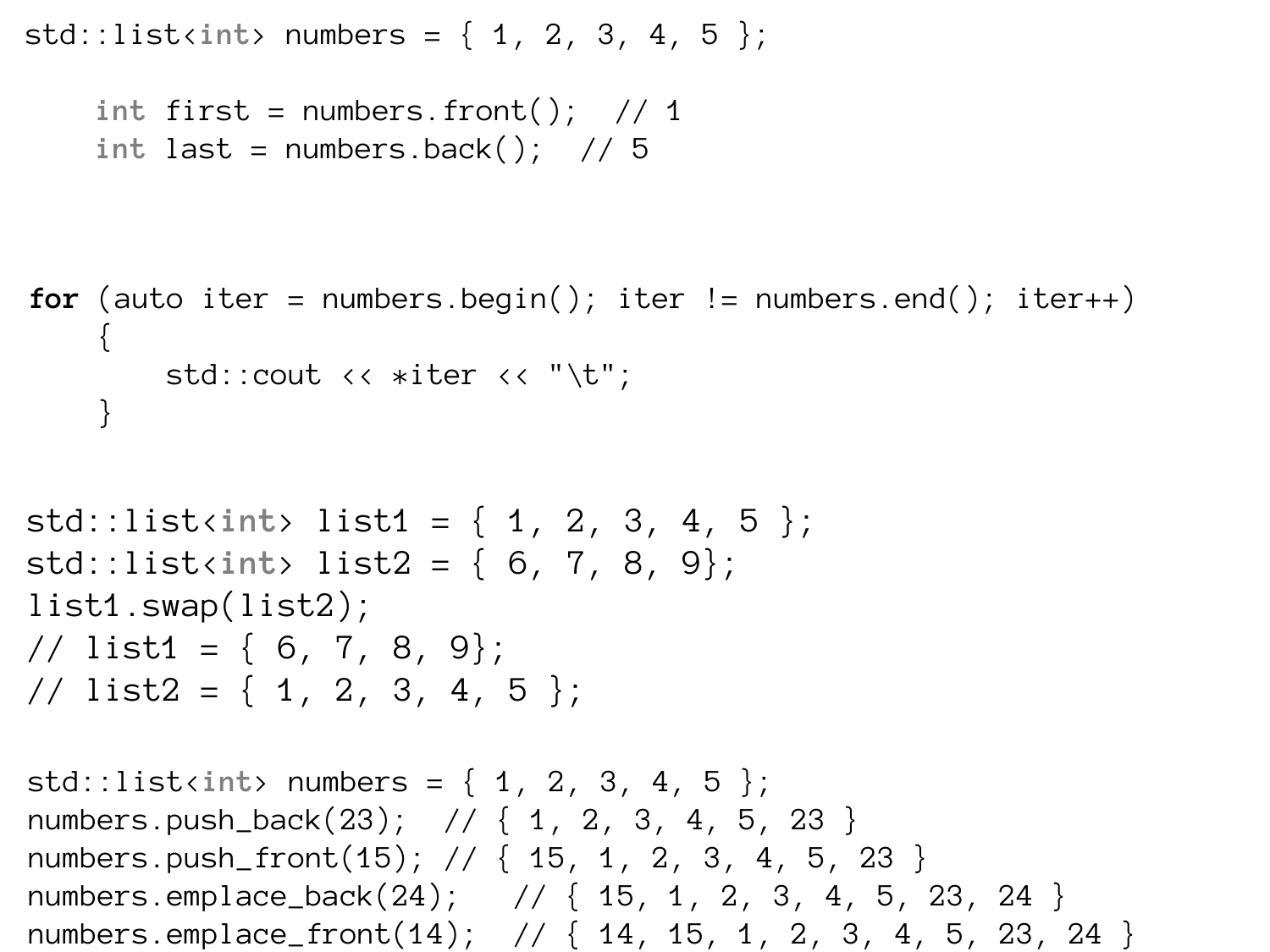

std::list<int> numbers = { 1, 2, 3, 4, 5 };

    int first = numbers.front();  // 1
    int last = numbers.back();  // 5
for (auto iter = numbers.begin(); iter != numbers.end(); iter++)
    {
        std::cout << *iter << "\t";
    }
std::list<int> list1 = { 1, 2, 3, 4, 5 };
std::list<int> list2 = { 6, 7, 8, 9};
list1.swap(list2);
// list1 = { 6, 7, 8, 9};
// list2 = { 1, 2, 3, 4, 5 };
std::list<int> numbers = { 1, 2, 3, 4, 5 };
numbers.push_back(23);  // { 1, 2, 3, 4, 5, 23 }
numbers.push_front(15); // { 15, 1, 2, 3, 4, 5, 23 }
numbers.emplace_back(24);   // { 15, 1, 2, 3, 4, 5, 23, 24 }
numbers.emplace_front(14);  // { 14, 15, 1, 2, 3, 4, 5, 23, 24 }